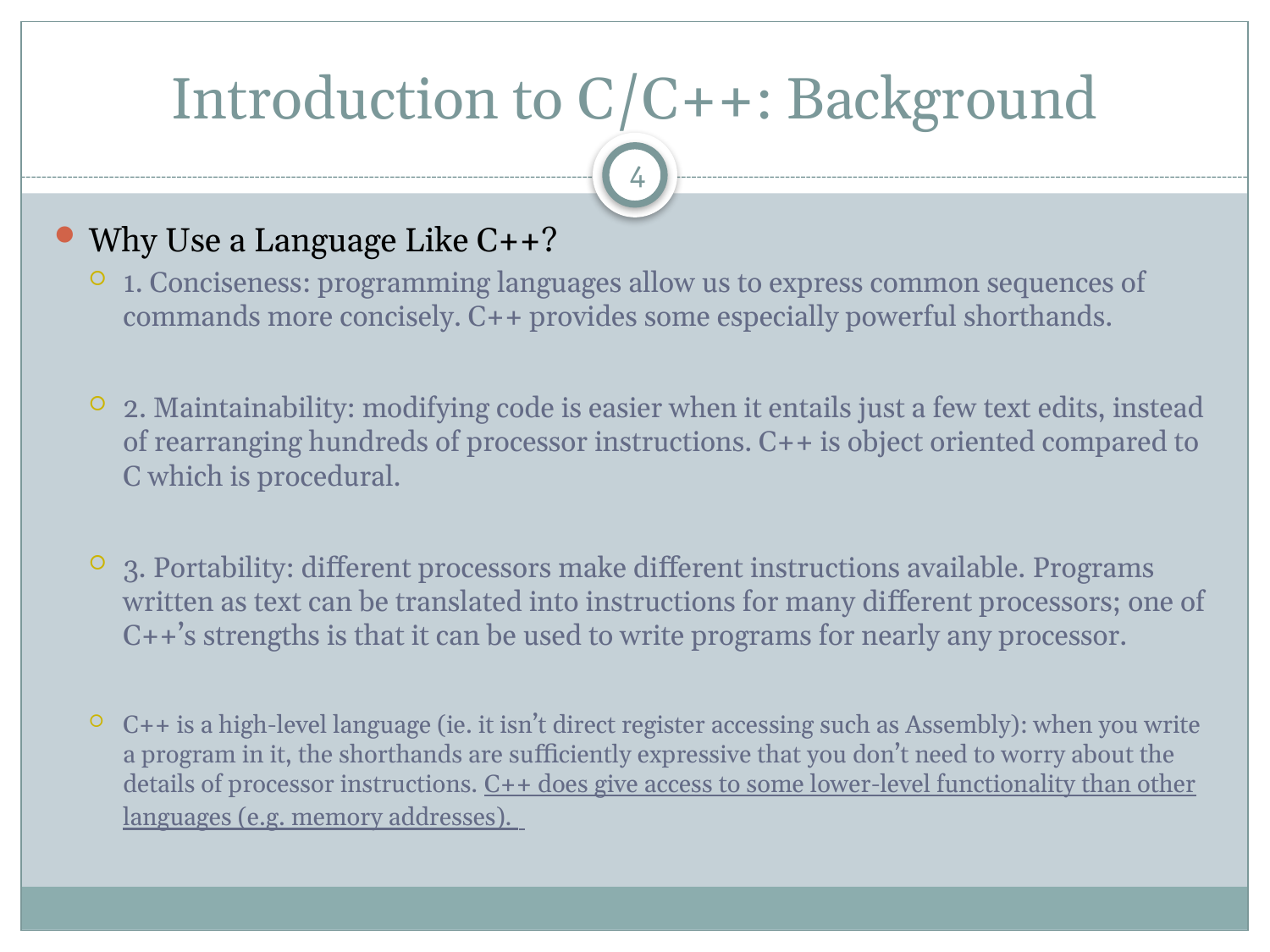

# Introduction to C/C++: Background
4
Why Use a Language Like C++?
1. Conciseness: programming languages allow us to express common sequences of commands more concisely. C++ provides some especially powerful shorthands.

2. Maintainability: modifying code is easier when it entails just a few text edits, instead of rearranging hundreds of processor instructions. C++ is object oriented compared to C which is procedural.

3. Portability: diﬀerent processors make diﬀerent instructions available. Programs written as text can be translated into instructions for many diﬀerent processors; one of C++’s strengths is that it can be used to write programs for nearly any processor.

C++ is a high-level language (ie. it isn’t direct register accessing such as Assembly): when you write a program in it, the shorthands are suﬃciently expressive that you don’t need to worry about the details of processor instructions. C++ does give access to some lower-level functionality than other languages (e.g. memory addresses).